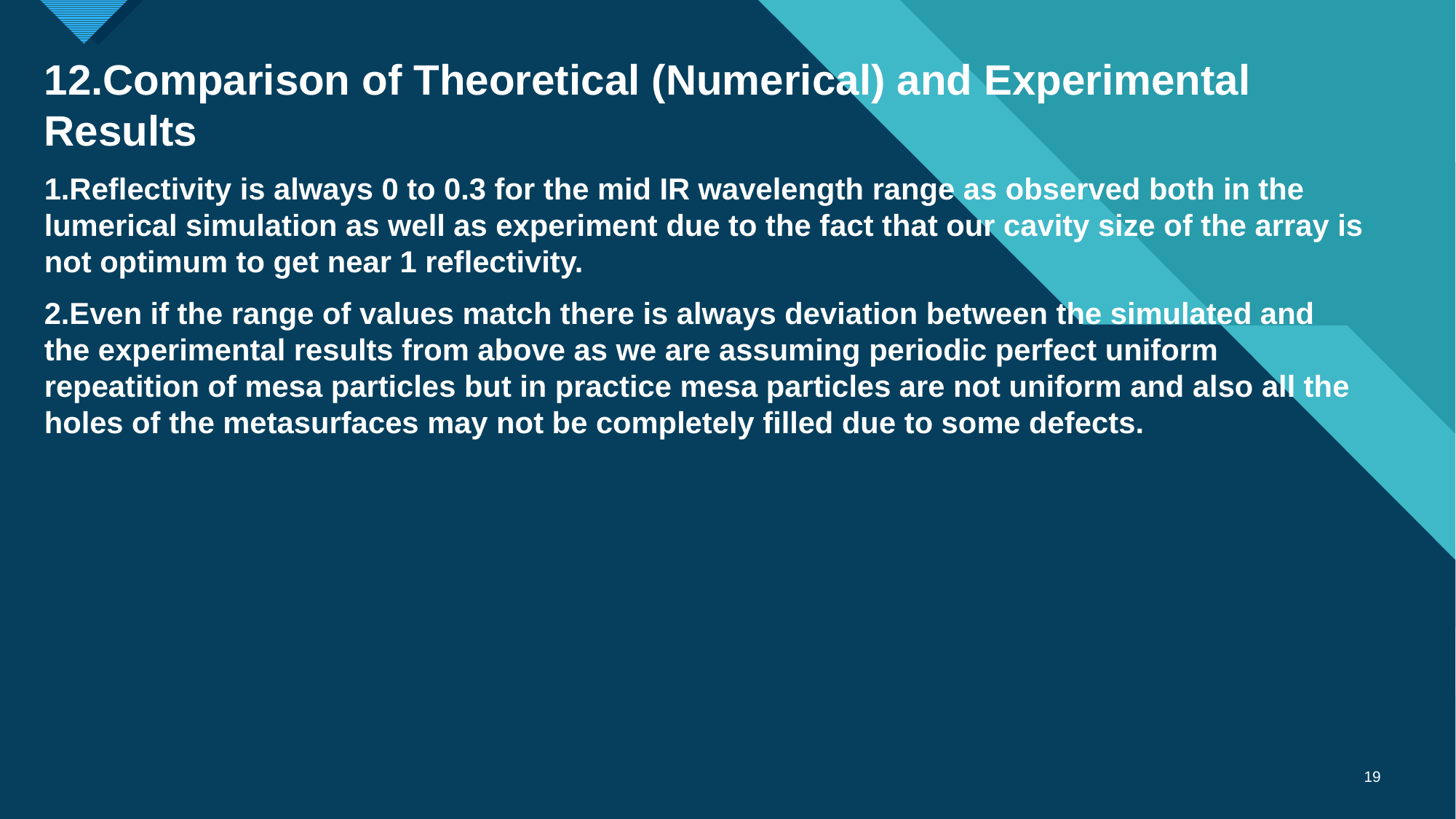

12.Comparison of Theoretical (Numerical) and Experimental Results
1.Reflectivity is always 0 to 0.3 for the mid IR wavelength range as observed both in the lumerical simulation as well as experiment due to the fact that our cavity size of the array is not optimum to get near 1 reflectivity.
2.Even if the range of values match there is always deviation between the simulated and the experimental results from above as we are assuming periodic perfect uniform repeatition of mesa particles but in practice mesa particles are not uniform and also all the holes of the metasurfaces may not be completely filled due to some defects.

19